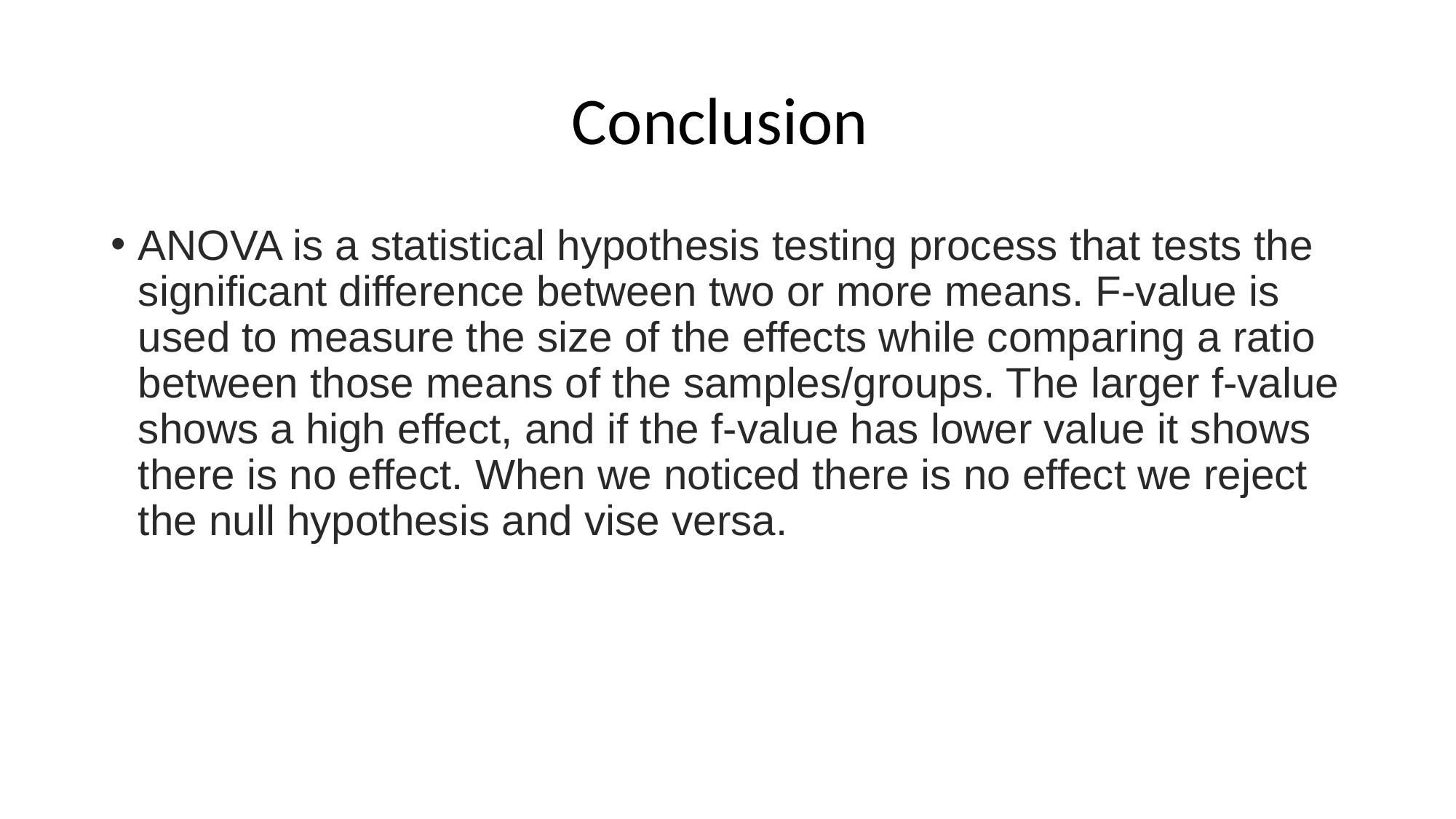

# Conclusion
ANOVA is a statistical hypothesis testing process that tests the significant difference between two or more means. F-value is used to measure the size of the effects while comparing a ratio between those means of the samples/groups. The larger f-value shows a high effect, and if the f-value has lower value it shows there is no effect. When we noticed there is no effect we reject the null hypothesis and vise versa.